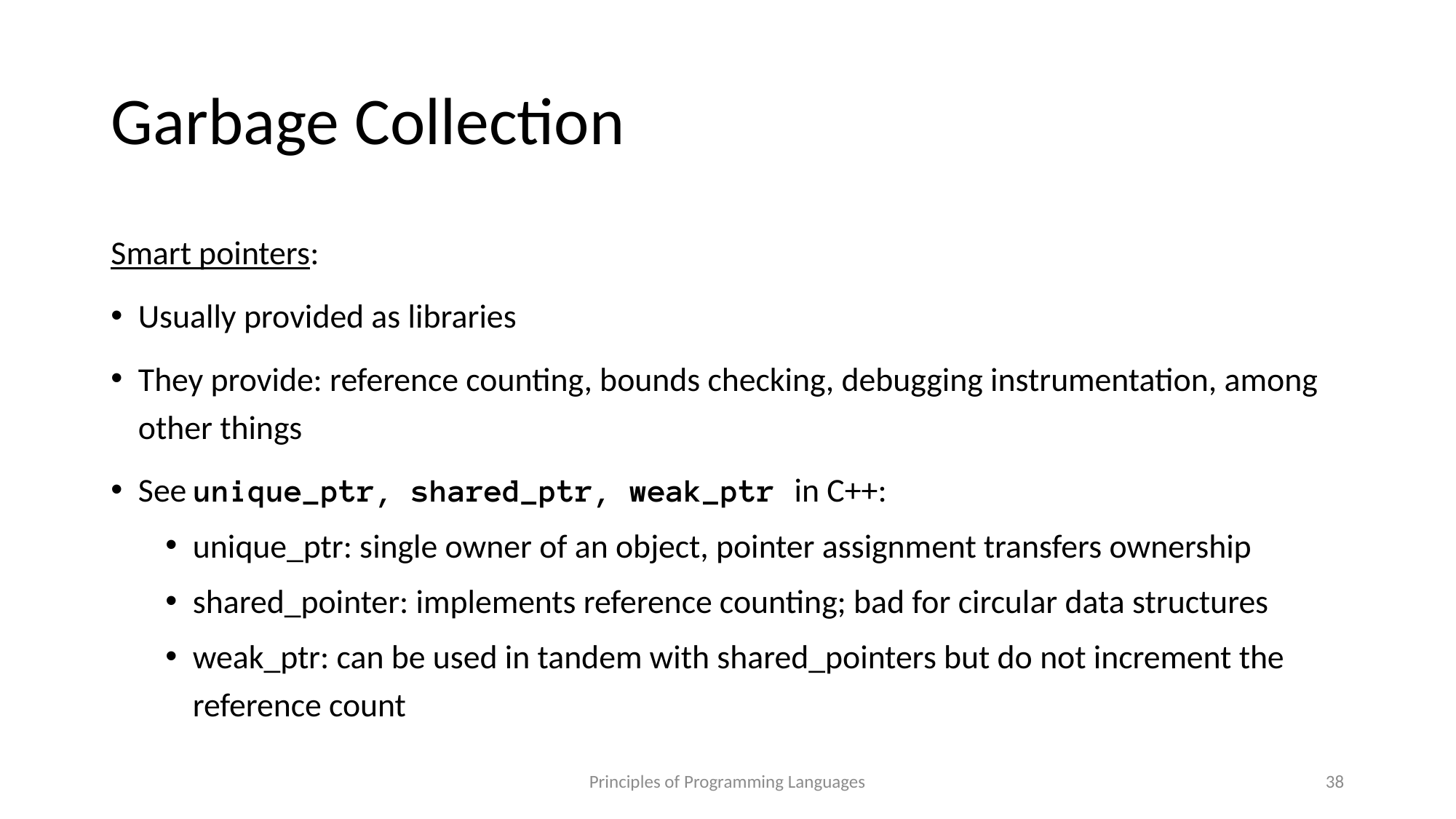

# Garbage Collection
Smart pointers:
Usually provided as libraries
They provide: reference counting, bounds checking, debugging instrumentation, among other things
See unique_ptr, shared_ptr, weak_ptr in C++:
unique_ptr: single owner of an object, pointer assignment transfers ownership
shared_pointer: implements reference counting; bad for circular data structures
weak_ptr: can be used in tandem with shared_pointers but do not increment the reference count
Principles of Programming Languages
38